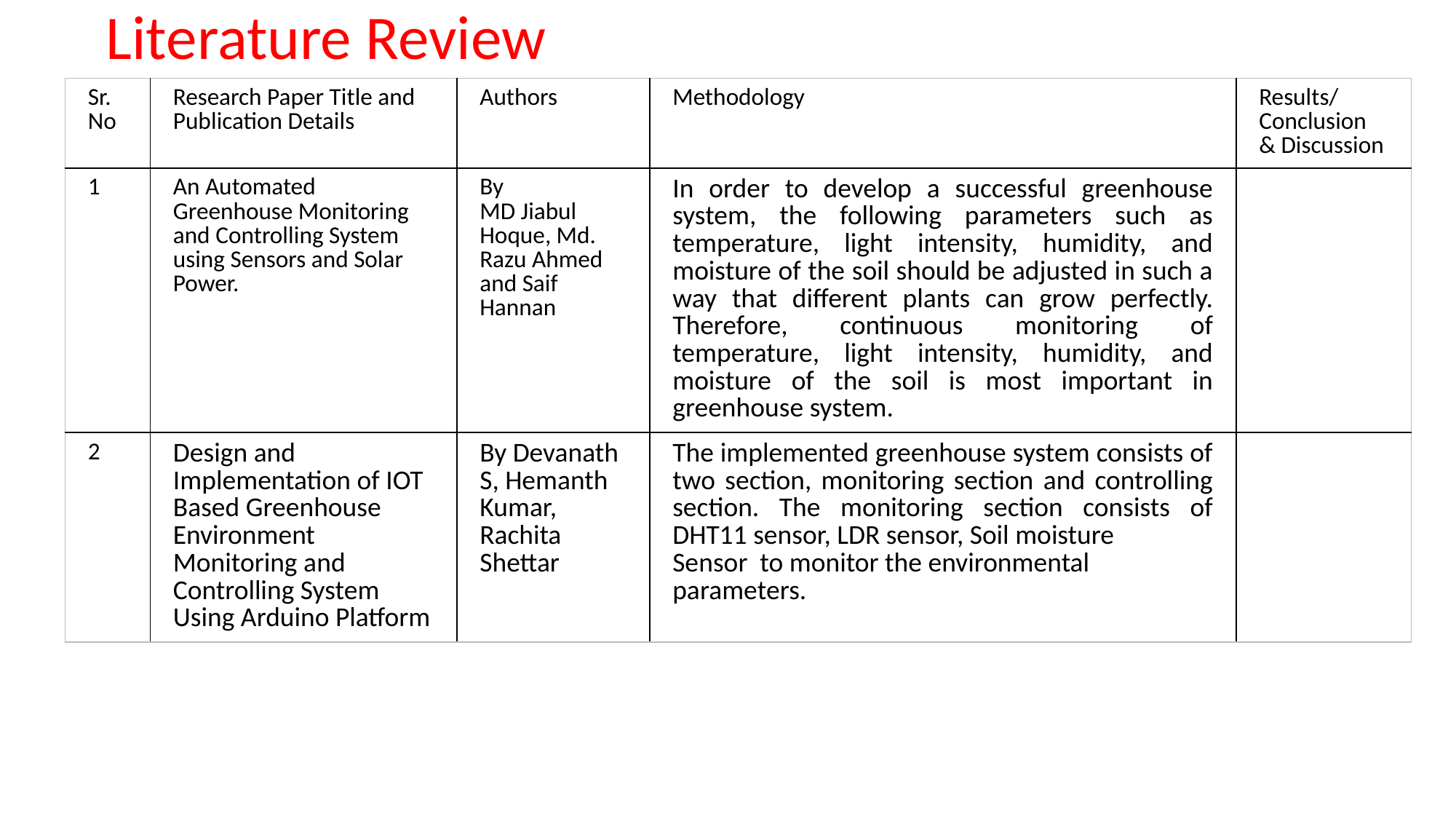

# Literature Review
| Sr. No | Research Paper Title and Publication Details | Authors | Methodology | Results/Conclusion & Discussion |
| --- | --- | --- | --- | --- |
| 1 | An Automated Greenhouse Monitoring and Controlling System using Sensors and Solar Power. | By MD Jiabul Hoque, Md. Razu Ahmed and Saif Hannan | In order to develop a successful greenhouse system, the following parameters such as temperature, light intensity, humidity, and moisture of the soil should be adjusted in such a way that different plants can grow perfectly. Therefore, continuous monitoring of temperature, light intensity, humidity, and moisture of the soil is most important in greenhouse system. |  |
| 2 | Design and Implementation of IOT Based Greenhouse Environment Monitoring and Controlling System Using Arduino Platform | By Devanath S, Hemanth Kumar, Rachita Shettar | The implemented greenhouse system consists of two section, monitoring section and controlling section. The monitoring section consists of DHT11 sensor, LDR sensor, Soil moisture Sensor to monitor the environmental parameters. |  |